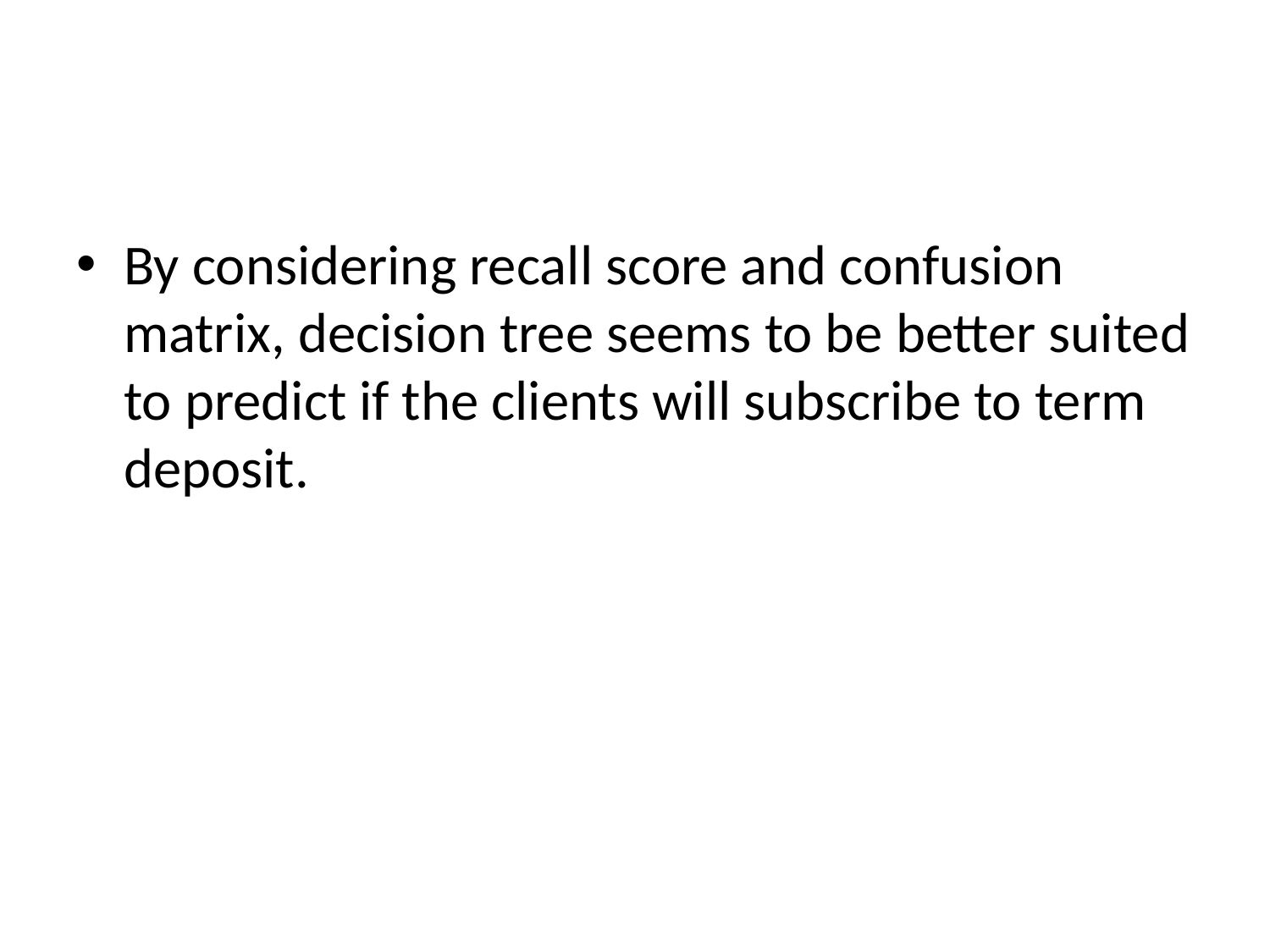

By considering recall score and confusion matrix, decision tree seems to be better suited to predict if the clients will subscribe to term deposit.